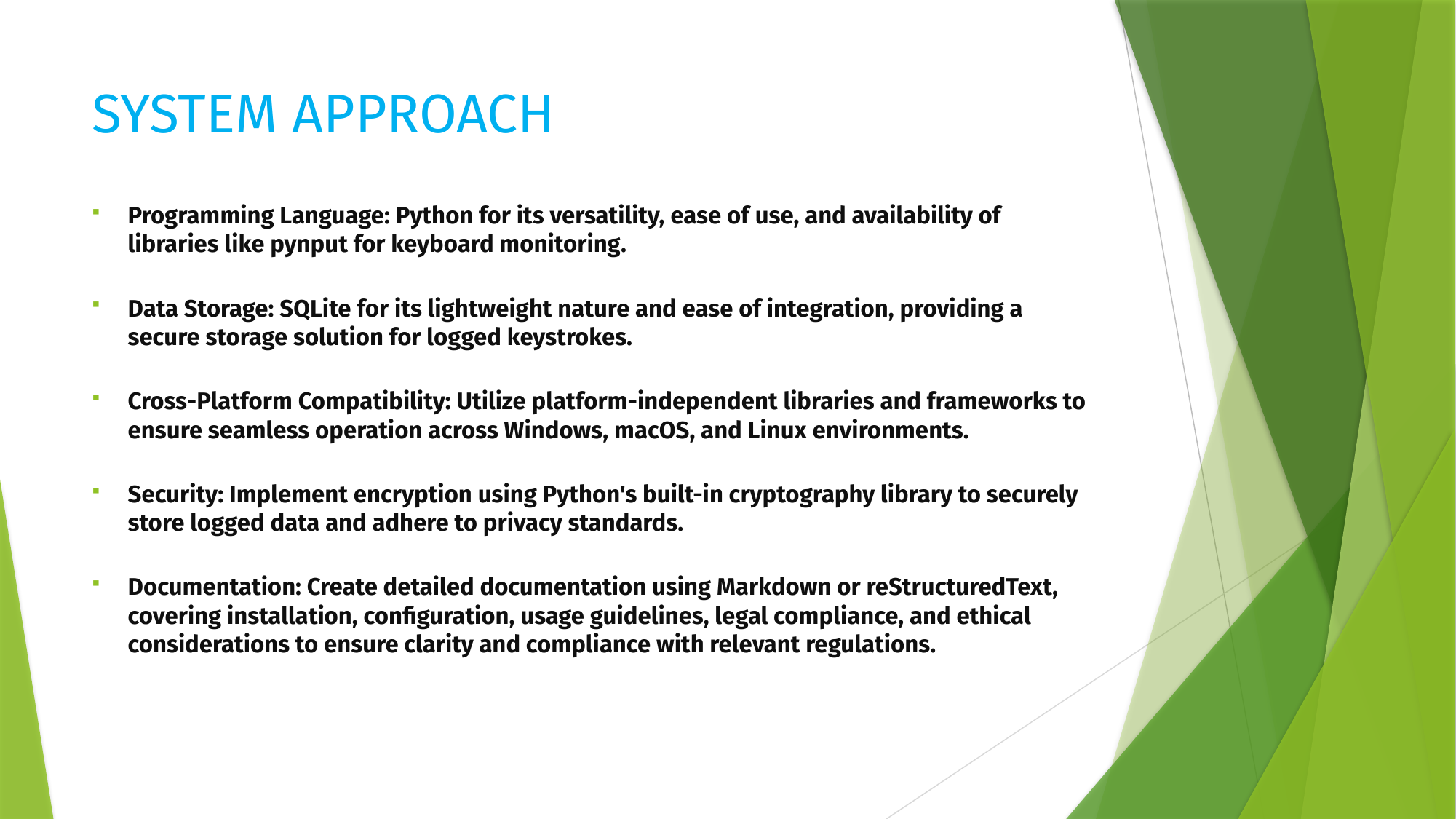

# SYSTEM APPROACH
Programming Language: Python for its versatility, ease of use, and availability of libraries like pynput for keyboard monitoring.

Data Storage: SQLite for its lightweight nature and ease of integration, providing a secure storage solution for logged keystrokes.

Cross-Platform Compatibility: Utilize platform-independent libraries and frameworks to ensure seamless operation across Windows, macOS, and Linux environments.

Security: Implement encryption using Python's built-in cryptography library to securely store logged data and adhere to privacy standards.

Documentation: Create detailed documentation using Markdown or reStructuredText, covering installation, configuration, usage guidelines, legal compliance, and ethical considerations to ensure clarity and compliance with relevant regulations.